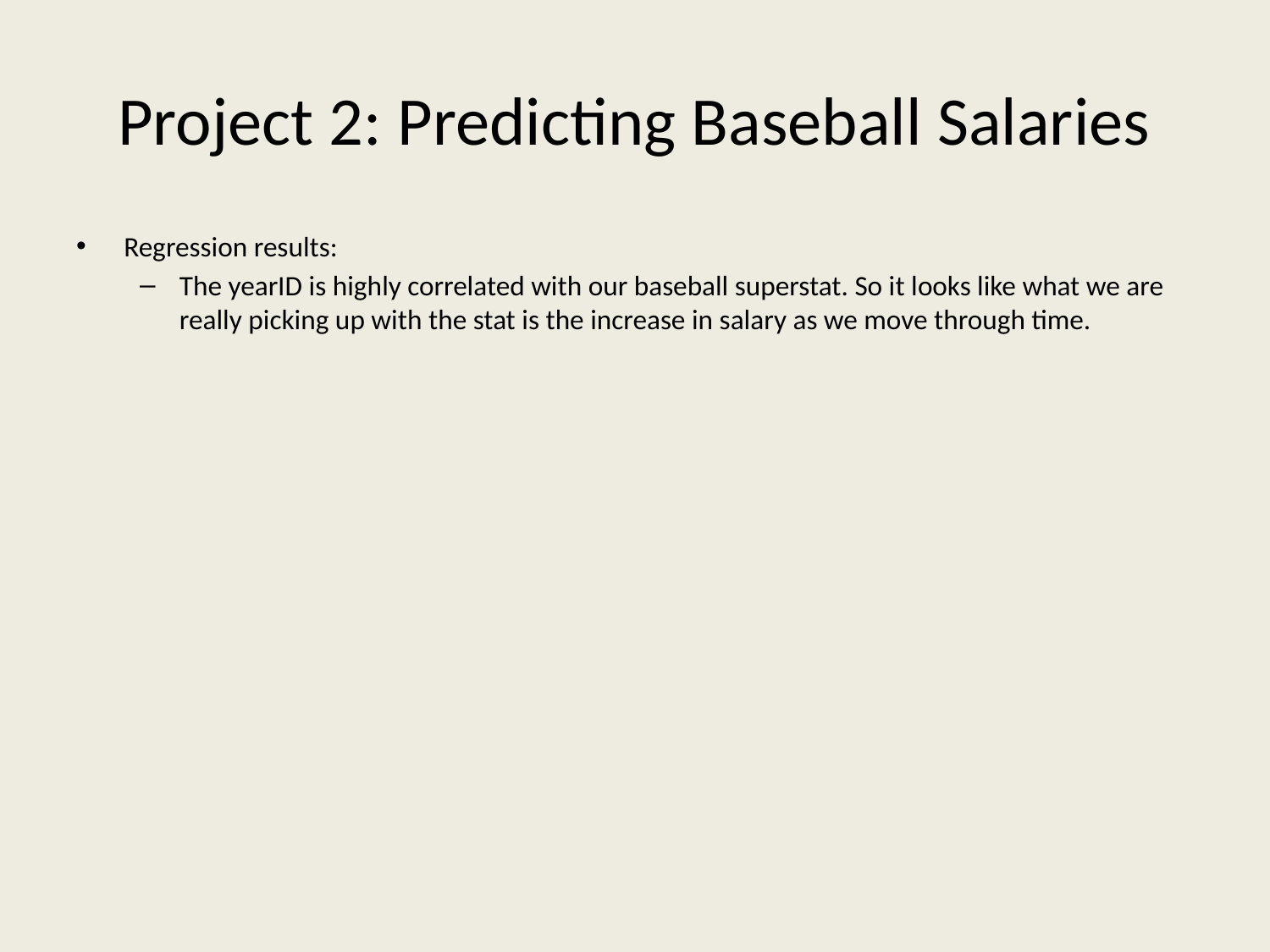

# Project 2: Predicting Baseball Salaries
Regression results:
The yearID is highly correlated with our baseball superstat. So it looks like what we are really picking up with the stat is the increase in salary as we move through time.